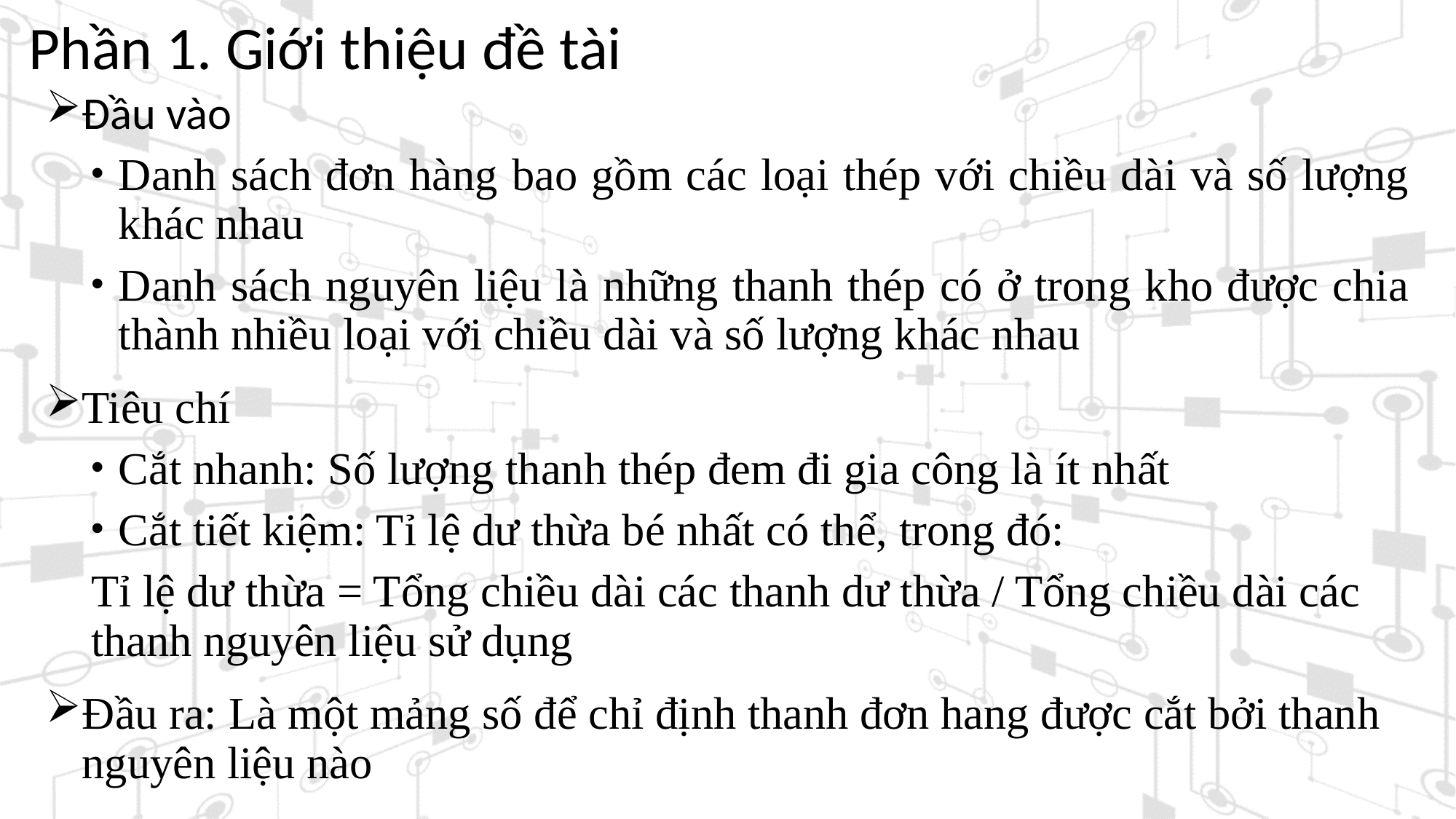

# Phần 1. Giới thiệu đề tài
Đầu vào
Danh sách đơn hàng bao gồm các loại thép với chiều dài và số lượng khác nhau
Danh sách nguyên liệu là những thanh thép có ở trong kho được chia thành nhiều loại với chiều dài và số lượng khác nhau
Tiêu chí
Cắt nhanh: Số lượng thanh thép đem đi gia công là ít nhất
Cắt tiết kiệm: Tỉ lệ dư thừa bé nhất có thể, trong đó:
Tỉ lệ dư thừa = Tổng chiều dài các thanh dư thừa / Tổng chiều dài các thanh nguyên liệu sử dụng
Đầu ra: Là một mảng số để chỉ định thanh đơn hang được cắt bởi thanh nguyên liệu nào
3